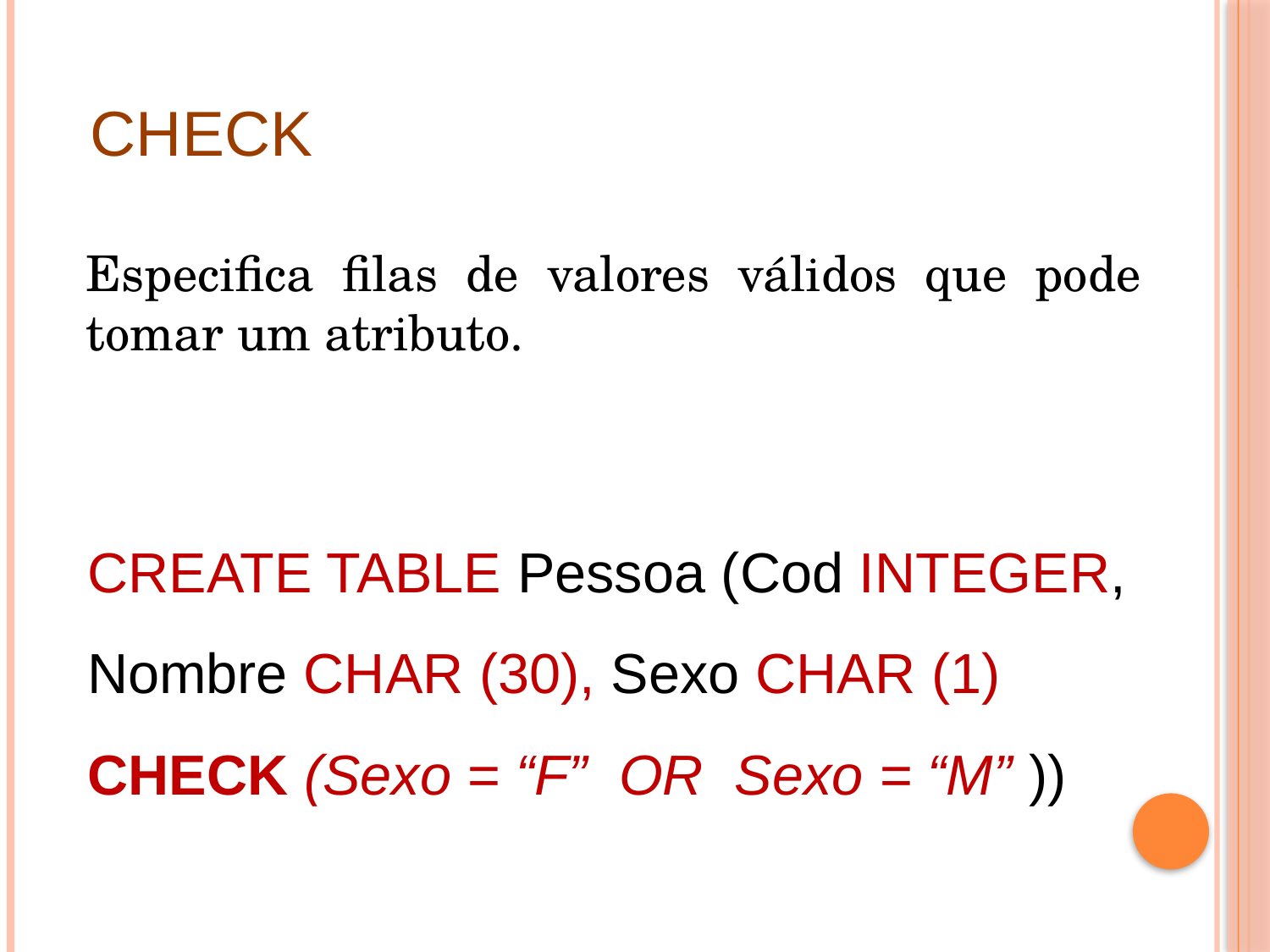

CHECK
Especifica filas de valores válidos que pode tomar um atributo.
CREATE TABLE Pessoa (Cod INTEGER, Nombre CHAR (30), Sexo CHAR (1) CHECK (Sexo = “F”  OR  Sexo = “M” ))